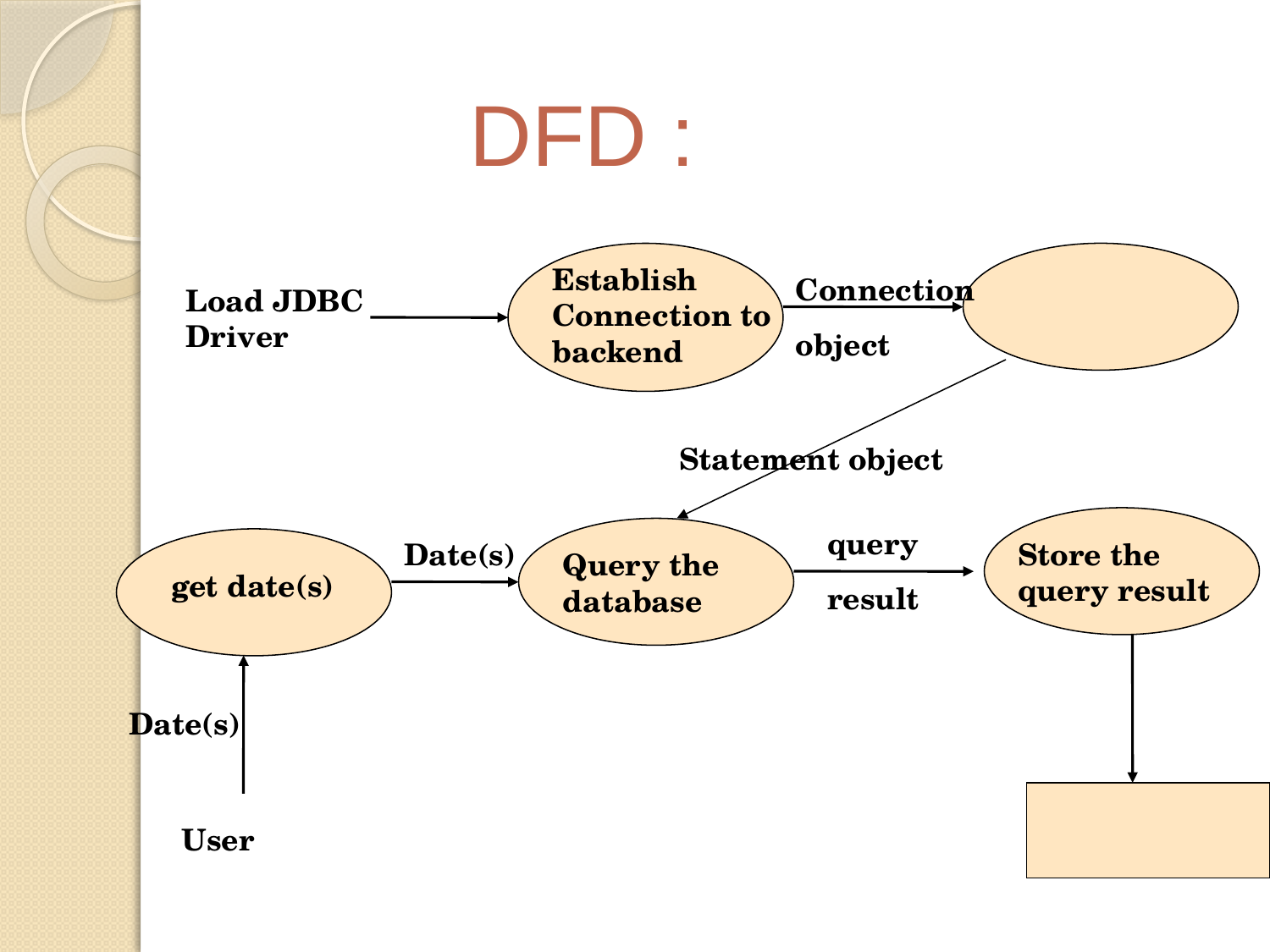

DFD :

Establish Connection to backend
Connection
object
Load JDBC Driver

Statement object

query
result

Date(s)‏
Store the query result
Query the database
get date(s)‏

Date(s)‏

User